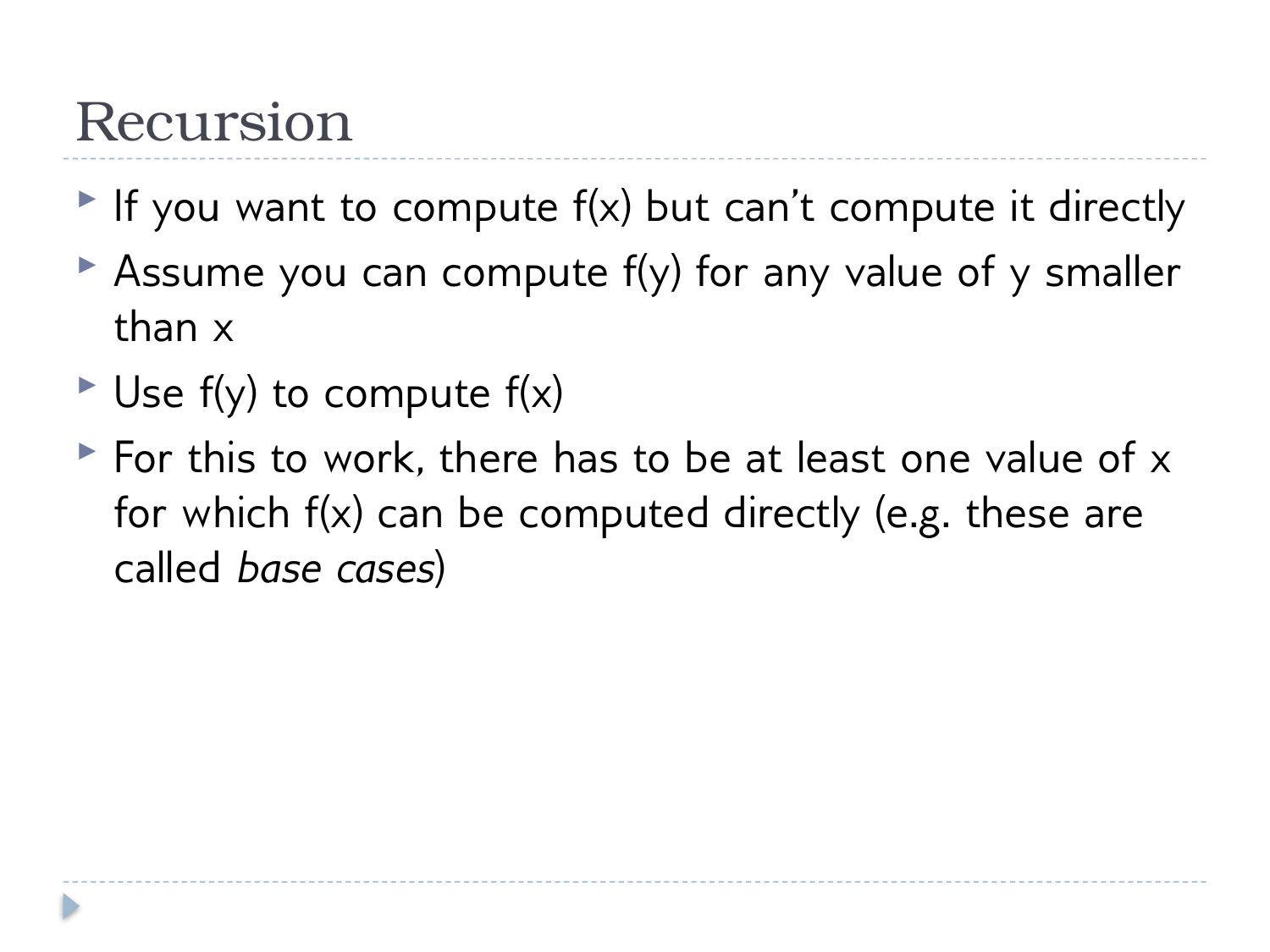

# Recursion
If you want to compute f(x) but can’t compute it directly
Assume you can compute f(y) for any value of y smaller than x
Use f(y) to compute f(x)
For this to work, there has to be at least one value of x for which f(x) can be computed directly (e.g. these are called base cases)